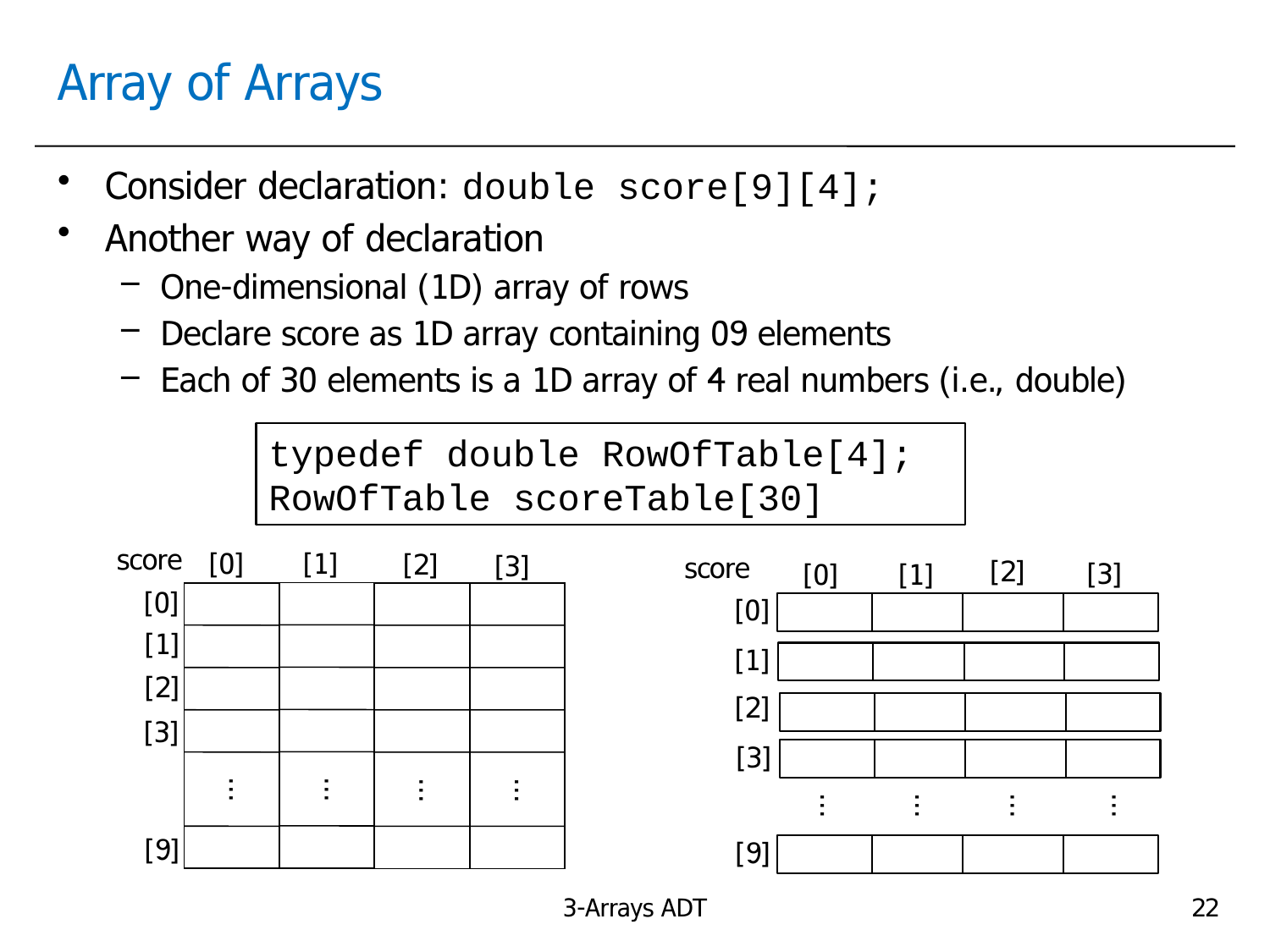

# Array of Arrays
Consider declaration: double score[9][4];
Another way of declaration
One-dimensional (1D) array of rows
Declare score as 1D array containing 09 elements
Each of 30 elements is a 1D array of 4 real numbers (i.e., double)
typedef double RowOfTable[4];
RowOfTable scoreTable[30]
score
[1]
[0]
[2]
[3]
[0]

...
...
...
...

[1]
[2]
[3]
[9]
score
[2]
[3]
[1]
[0]
[0]

[1]

[2]

[3]

...
...
...
...
[9]

3-Arrays ADT
22